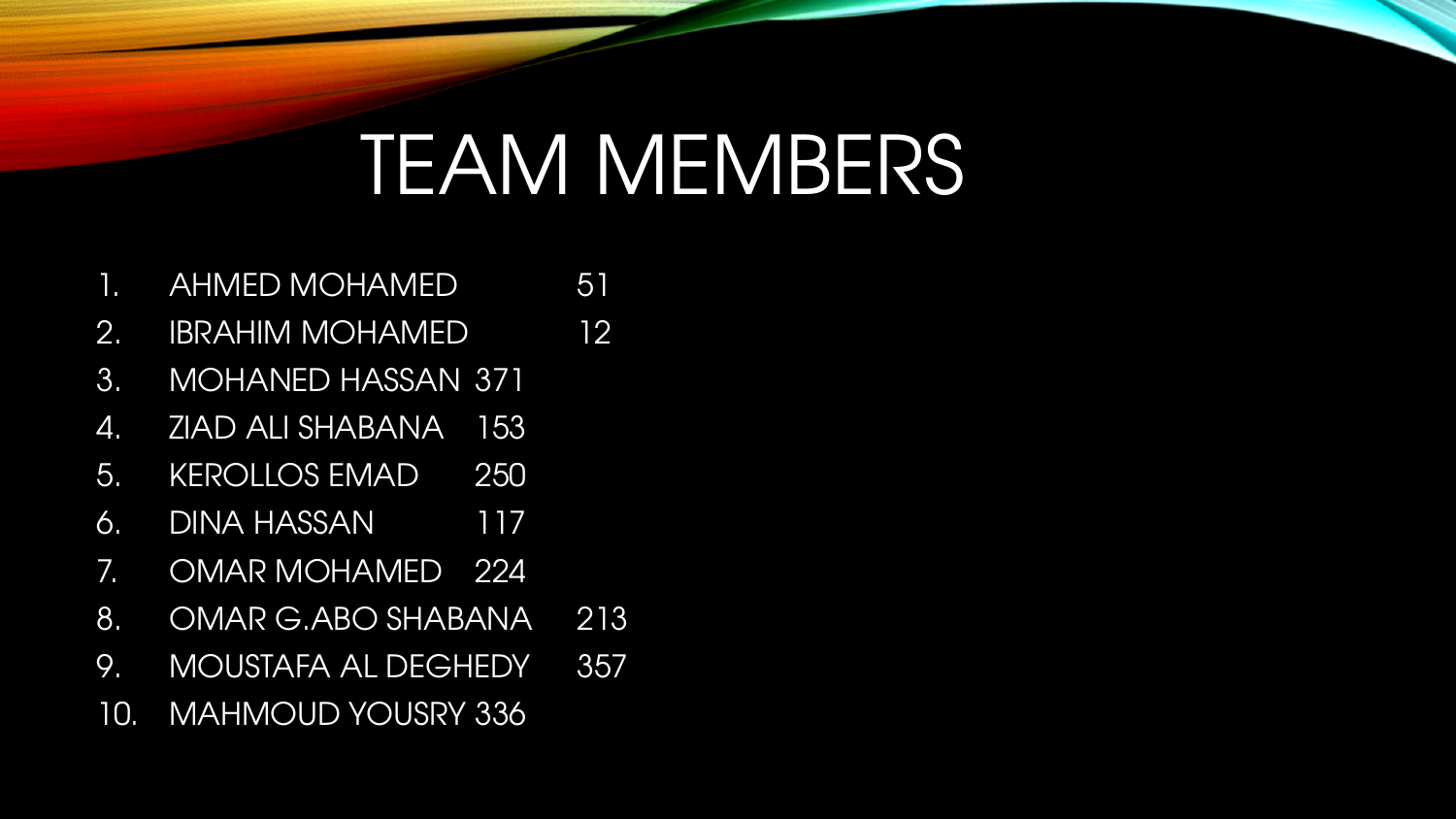

# TEAM MEMBERS
AHMED MOHAMED     		51
IBRAHIM MOHAMED 		12
MOHANED HASSAN		371
ZIAD ALI SHABANA		153
KEROLLOS EMAD		250
DINA HASSAN			117
OMAR MOHAMED		224
OMAR G.ABO SHABANA		213
MOUSTAFA AL DEGHEDY		357
MAHMOUD YOUSRY		336